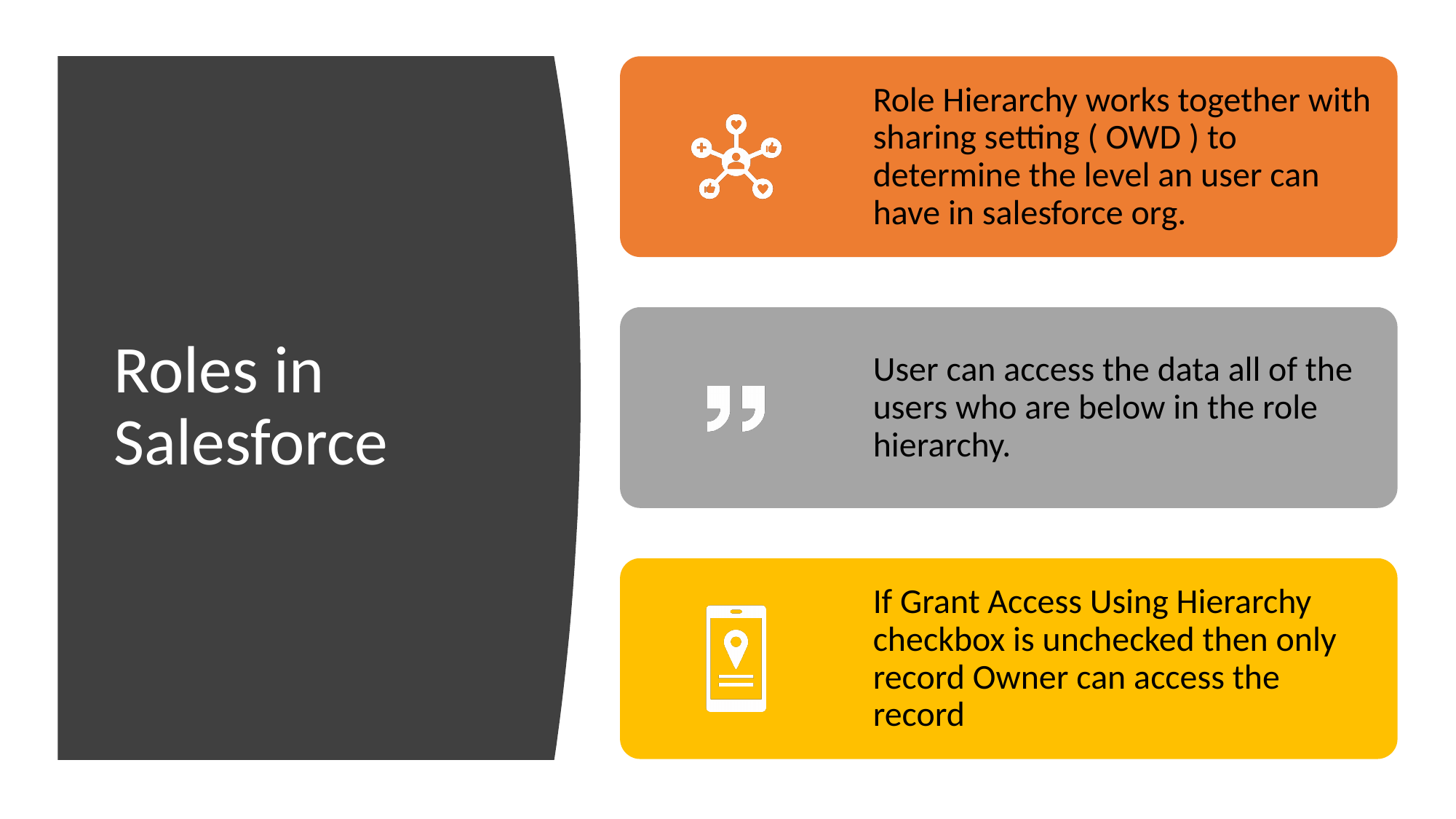

Role Hierarchy works together with sharing setting ( OWD ) to determine the level an user can have in salesforce org.
User can access the data all of the users who are below in the role hierarchy.
If Grant Access Using Hierarchy checkbox is unchecked then only record Owner can access the record

# Roles in Salesforce